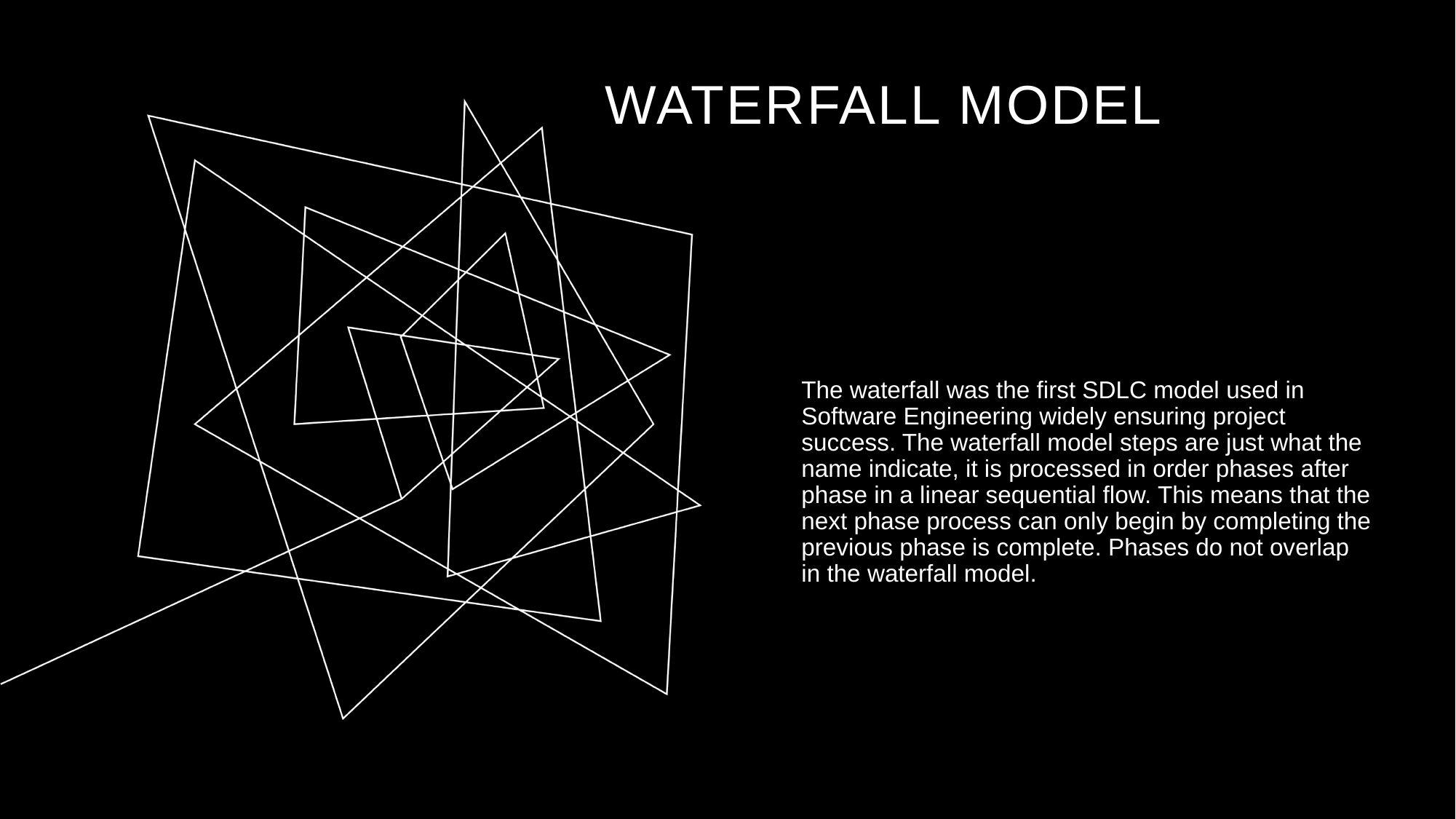

# Waterfall Model
The waterfall was the first SDLC model used in Software Engineering widely ensuring project success. The waterfall model steps are just what the name indicate, it is processed in order phases after phase in a linear sequential flow. This means that the next phase process can only begin by completing the previous phase is complete. Phases do not overlap in the waterfall model.